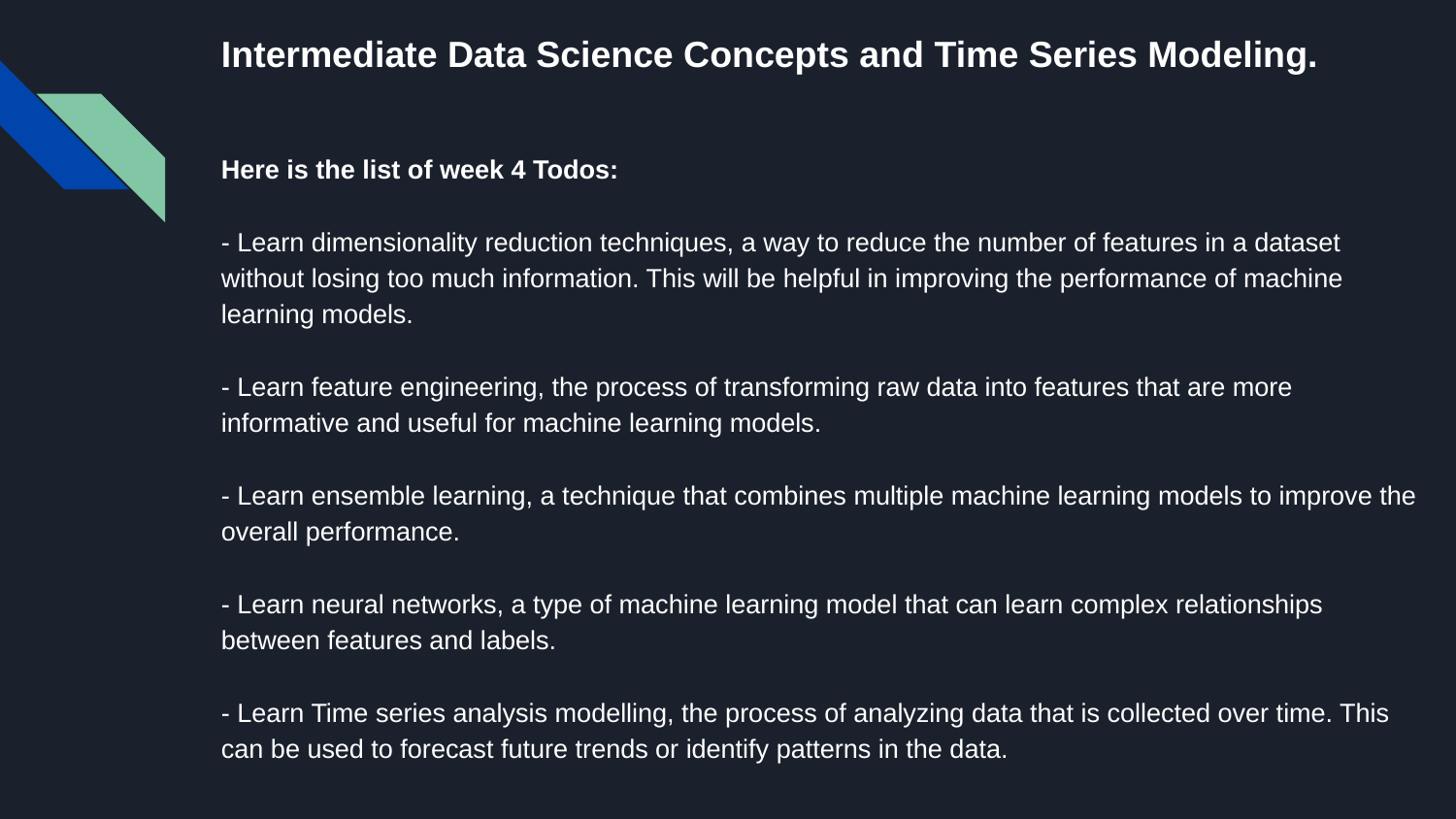

# Intermediate Data Science Concepts and Time Series Modeling.

Here is the list of week 4 Todos:

- Learn dimensionality reduction techniques, a way to reduce the number of features in a dataset without losing too much information. This will be helpful in improving the performance of machine learning models.

- Learn feature engineering, the process of transforming raw data into features that are more informative and useful for machine learning models.

- Learn ensemble learning, a technique that combines multiple machine learning models to improve the overall performance.

- Learn neural networks, a type of machine learning model that can learn complex relationships between features and labels.

- Learn Time series analysis modelling, the process of analyzing data that is collected over time. This can be used to forecast future trends or identify patterns in the data.